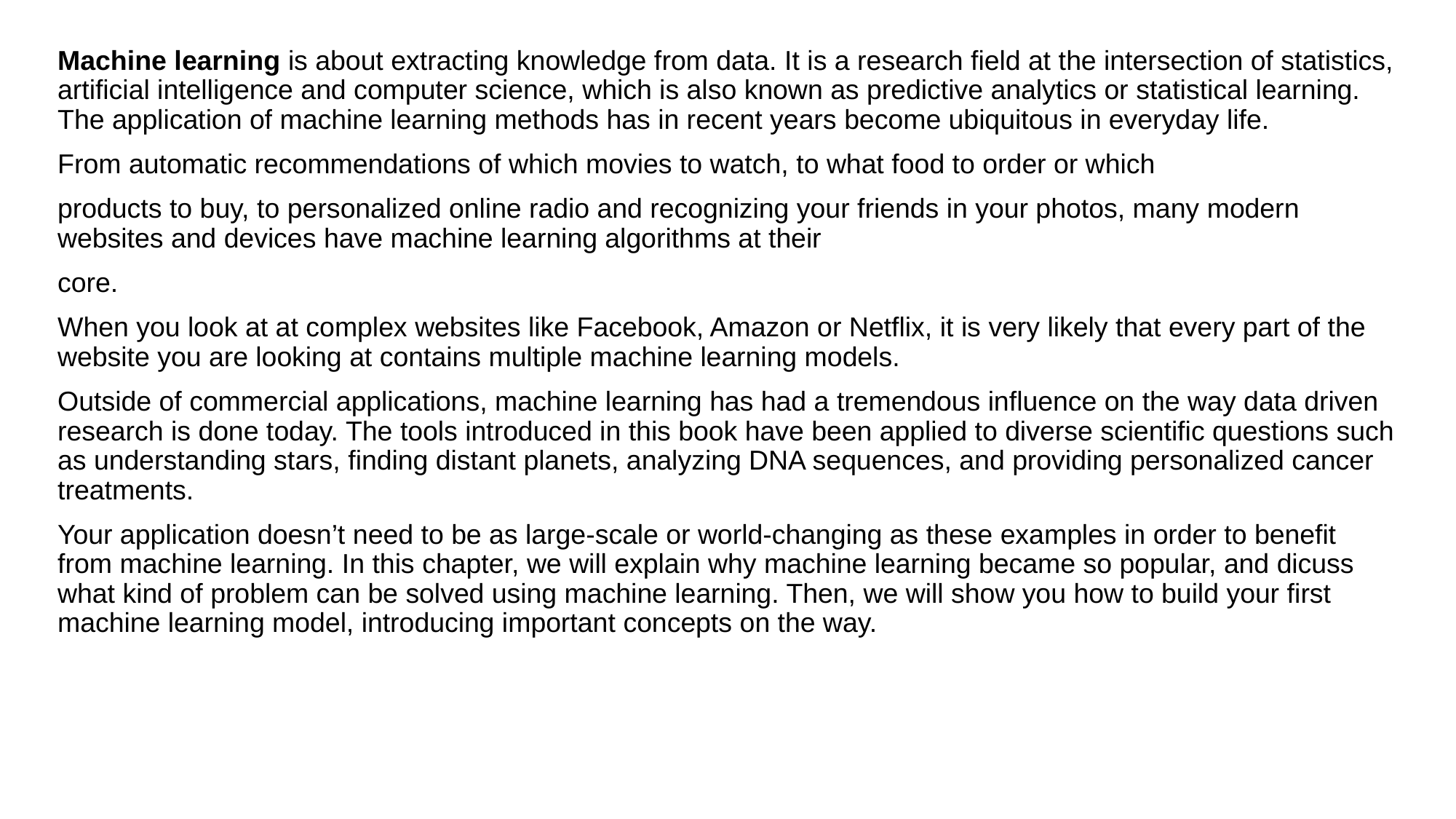

Machine learning is about extracting knowledge from data. It is a research field at the intersection of statistics, artificial intelligence and computer science, which is also known as predictive analytics or statistical learning. The application of machine learning methods has in recent years become ubiquitous in everyday life.
From automatic recommendations of which movies to watch, to what food to order or which
products to buy, to personalized online radio and recognizing your friends in your photos, many modern websites and devices have machine learning algorithms at their
core.
When you look at at complex websites like Facebook, Amazon or Netflix, it is very likely that every part of the website you are looking at contains multiple machine learning models.
Outside of commercial applications, machine learning has had a tremendous influence on the way data driven research is done today. The tools introduced in this book have been applied to diverse scientific questions such as understanding stars, finding distant planets, analyzing DNA sequences, and providing personalized cancer treatments.
Your application doesn’t need to be as large-scale or world-changing as these examples in order to benefit from machine learning. In this chapter, we will explain why machine learning became so popular, and dicuss what kind of problem can be solved using machine learning. Then, we will show you how to build your first machine learning model, introducing important concepts on the way.
6